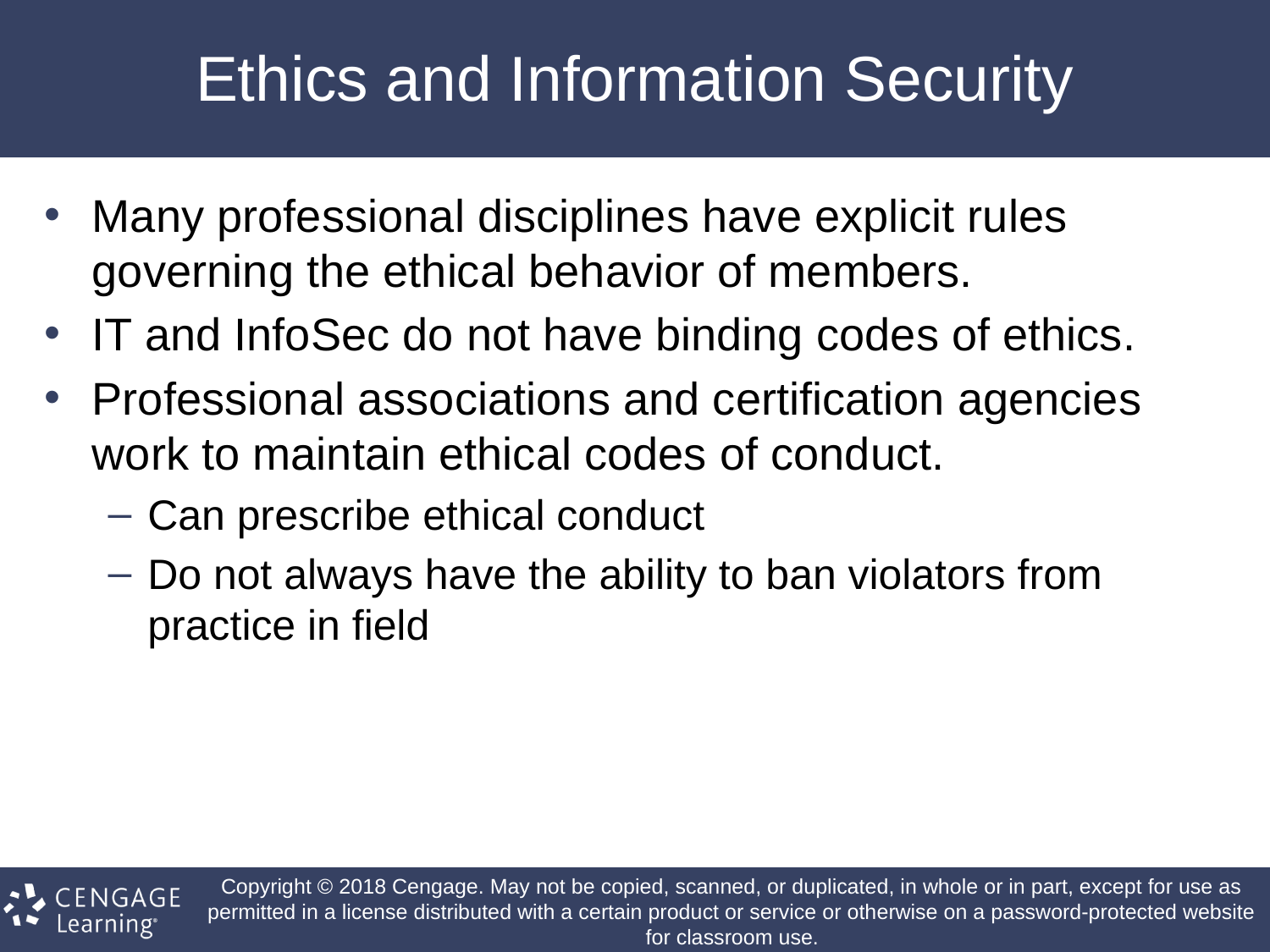

# Ethics and Information Security
Many professional disciplines have explicit rules governing the ethical behavior of members.
IT and InfoSec do not have binding codes of ethics.
Professional associations and certification agencies work to maintain ethical codes of conduct.
Can prescribe ethical conduct
Do not always have the ability to ban violators from practice in field